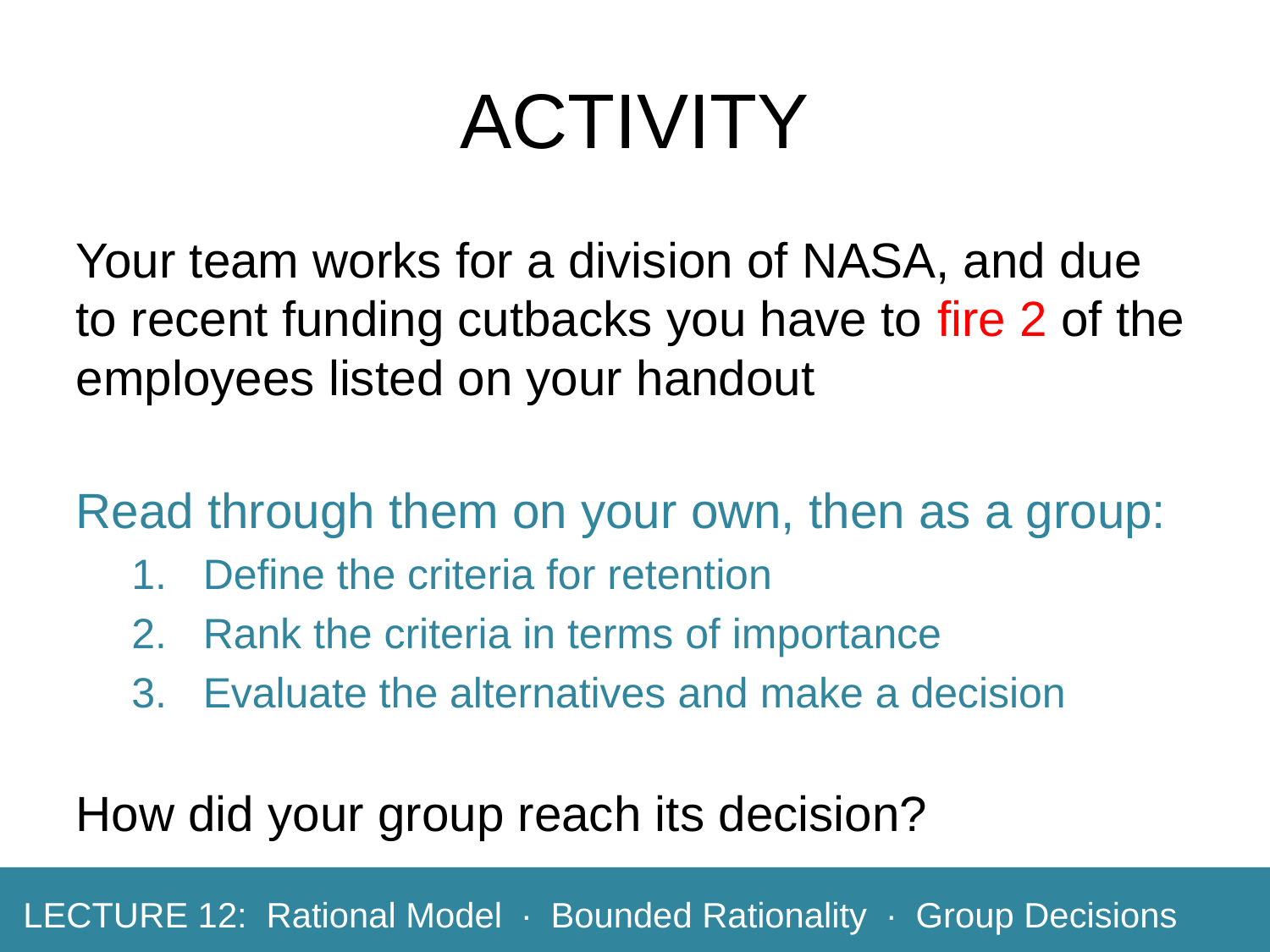

ACTIVITY
Your team works for a division of NASA, and due to recent funding cutbacks you have to fire 2 of the employees listed on your handout

Read through them on your own, then as a group:
Define the criteria for retention
Rank the criteria in terms of importance
Evaluate the alternatives and make a decision

How did your group reach its decision?
LECTURE 12:  Rational Model  ∙  Bounded Rationality  ∙  Group Decisions